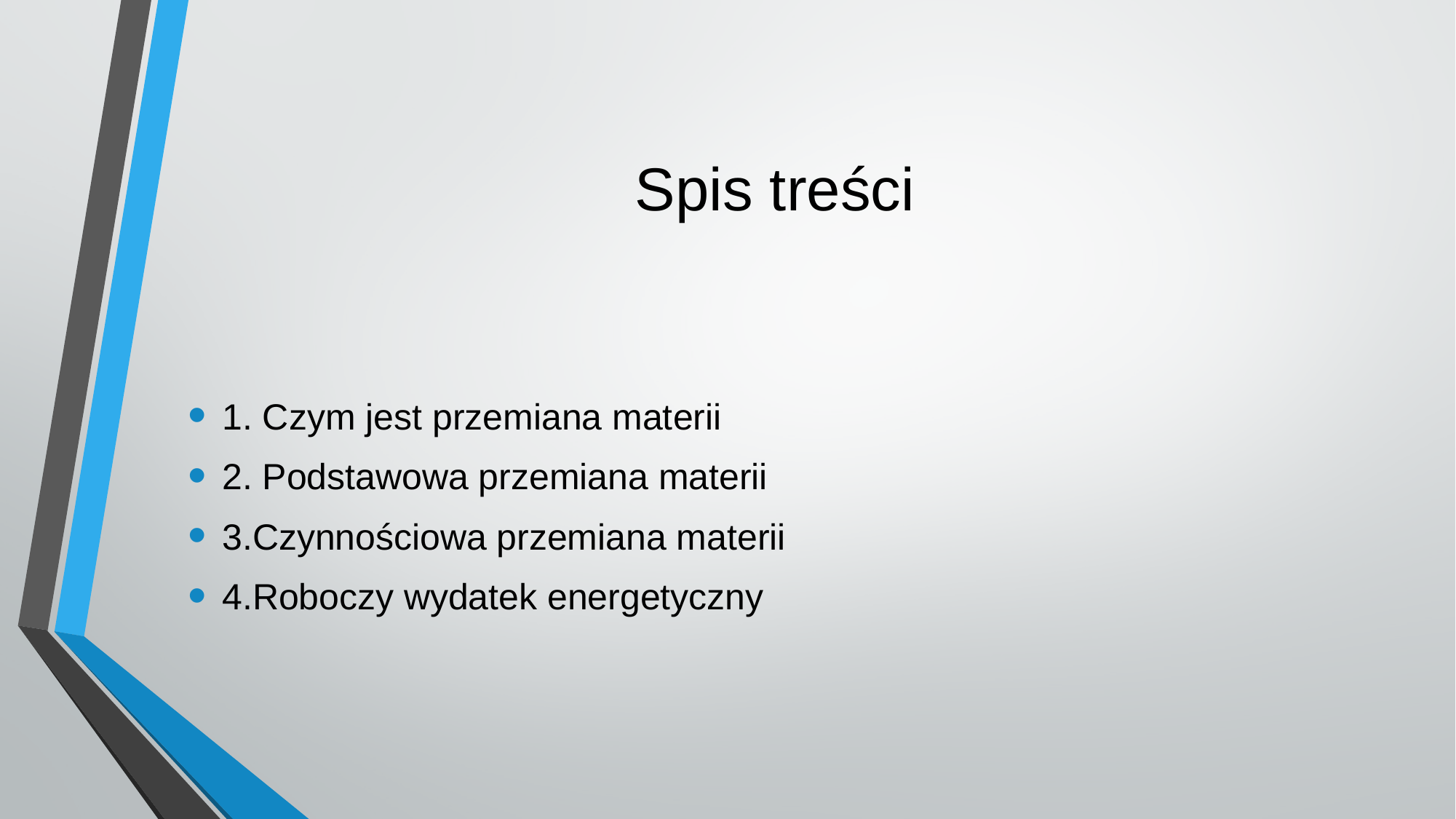

# Spis treści
1. Czym jest przemiana materii
2. Podstawowa przemiana materii
3.Czynnościowa przemiana materii
4.Roboczy wydatek energetyczny